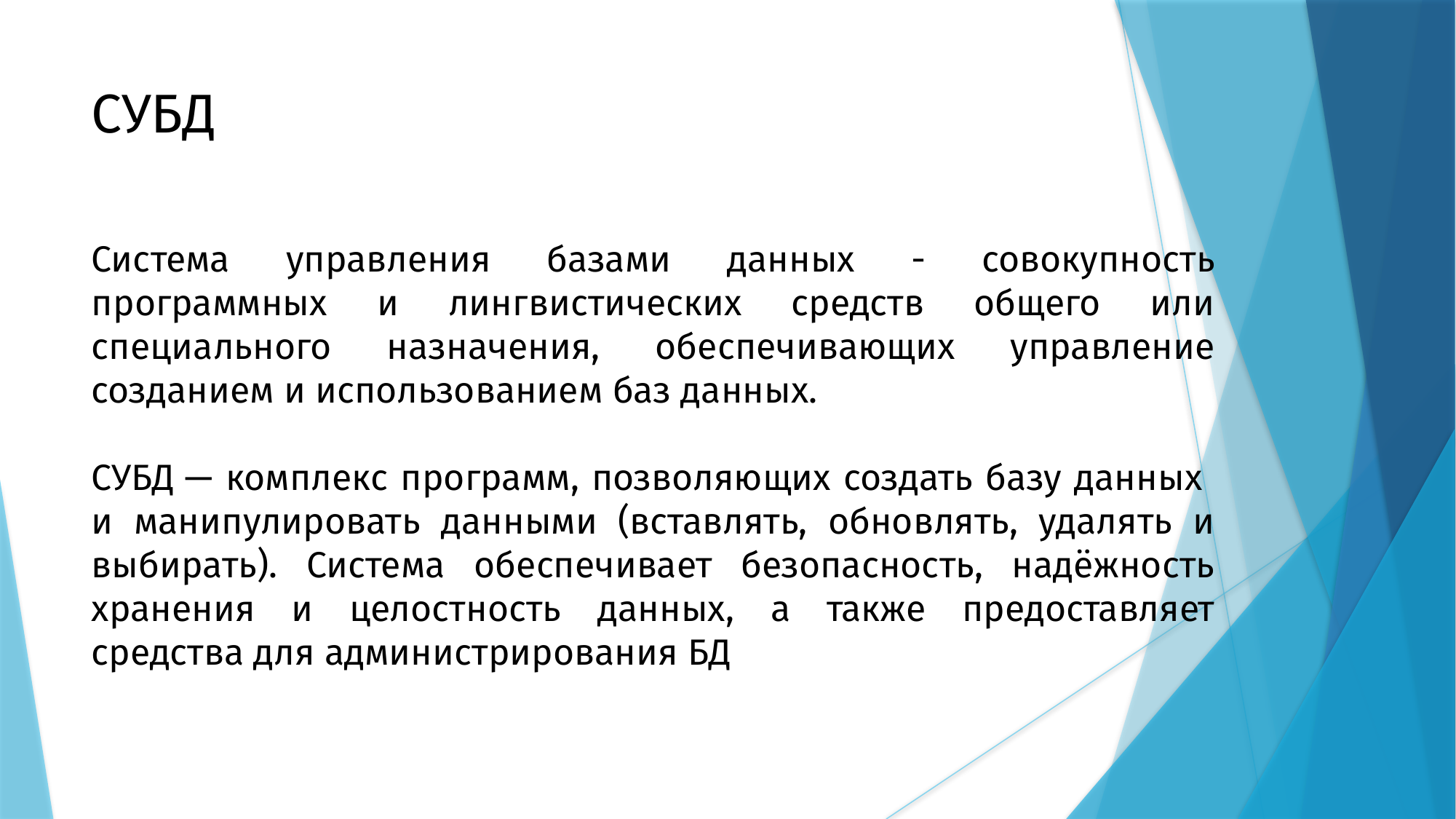

СУБД
Система управления базами данных - совокупность программных и лингвистических средств общего или специального назначения, обеспечивающих управление созданием и использованием баз данных.

СУБД — комплекс программ, позволяющих создать базу данных  и манипулировать данными (вставлять, обновлять, удалять и выбирать). Система обеспечивает безопасность, надёжность хранения и целостность данных, а также предоставляет средства для администрирования БД